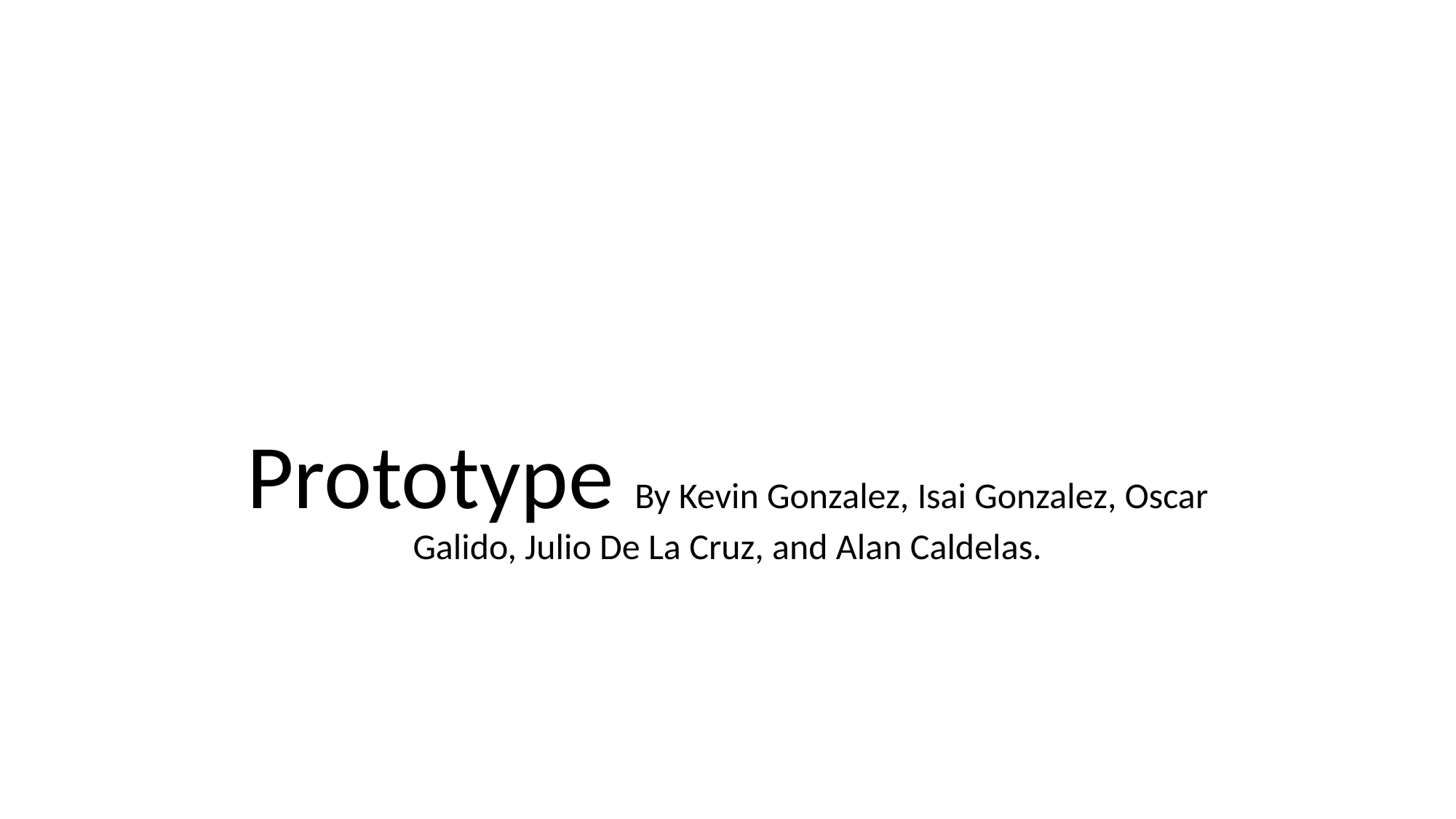

# Prototype By Kevin Gonzalez, Isai Gonzalez, Oscar Galido, Julio De La Cruz, and Alan Caldelas.